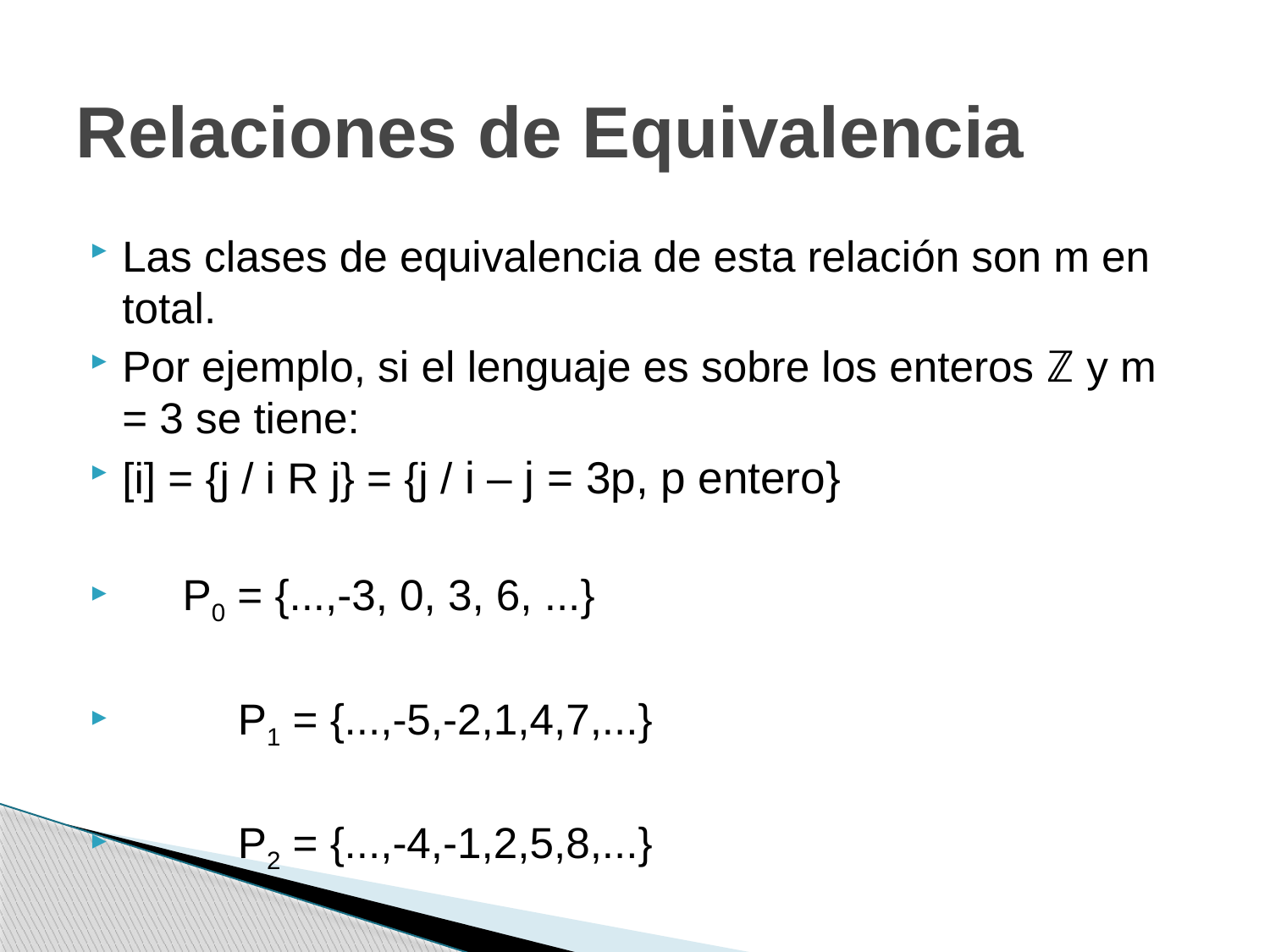

# Relaciones de Equivalencia
Las clases de equivalencia de esta relación son m en total.
Por ejemplo, si el lenguaje es sobre los enteros ℤ y m = 3 se tiene:
[i] = {j / i R j} = {j / i – j = 3p, p entero}

     P0 = {...,-3, 0, 3, 6, ...}

	P1 = {...,-5,-2,1,4,7,...}

	P2 = {...,-4,-1,2,5,8,...}